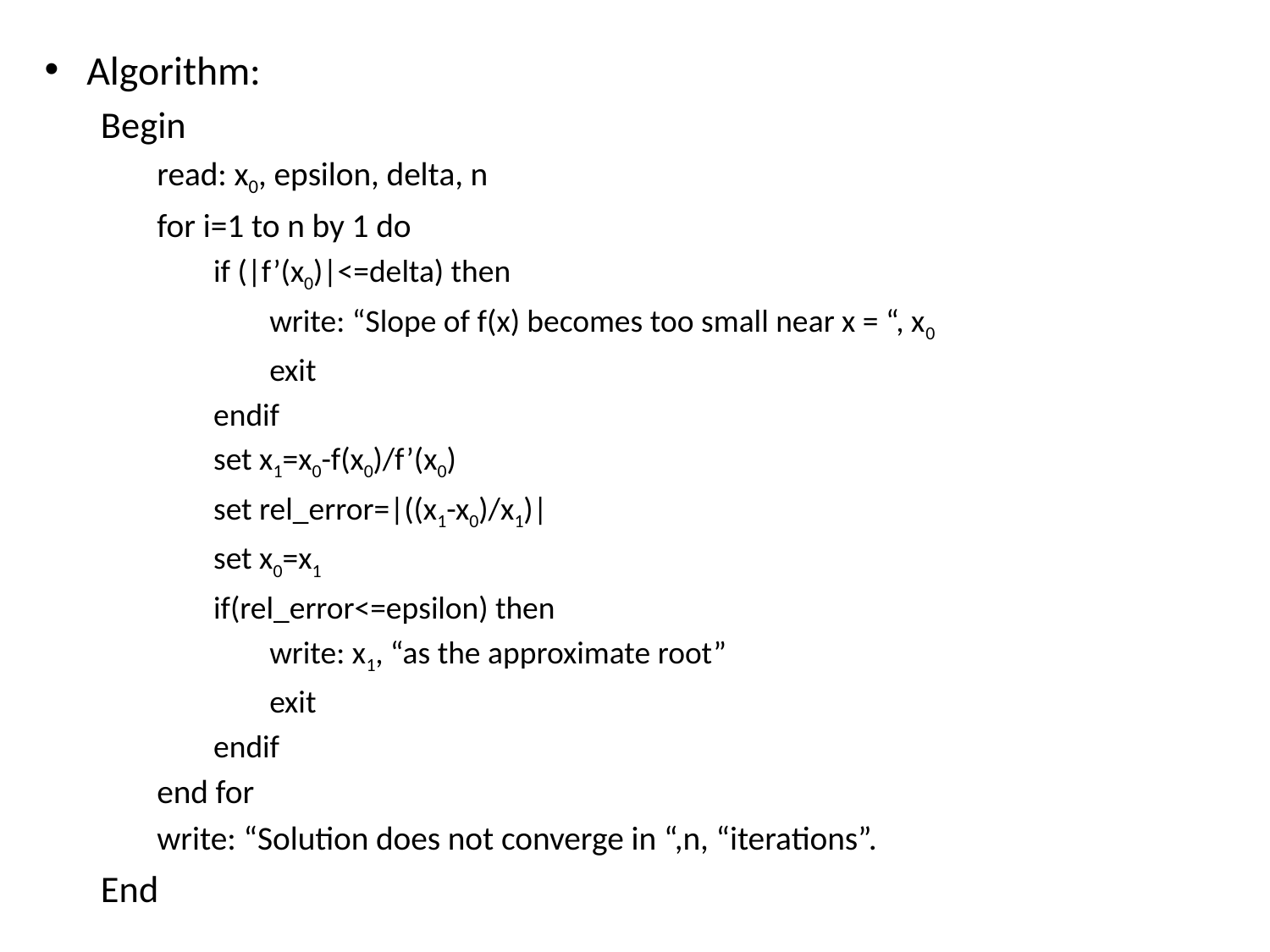

Algorithm:
Begin
read: x0, epsilon, delta, n
for i=1 to n by 1 do
if (|f’(x0)|<=delta) then
write: “Slope of f(x) becomes too small near x = “, x0
exit
endif
set x1=x0-f(x0)/f’(x0)
set rel_error=|((x1-x0)/x1)|
set x0=x1
if(rel_error<=epsilon) then
write: x1, “as the approximate root”
exit
endif
end for
write: “Solution does not converge in “,n, “iterations”.
End